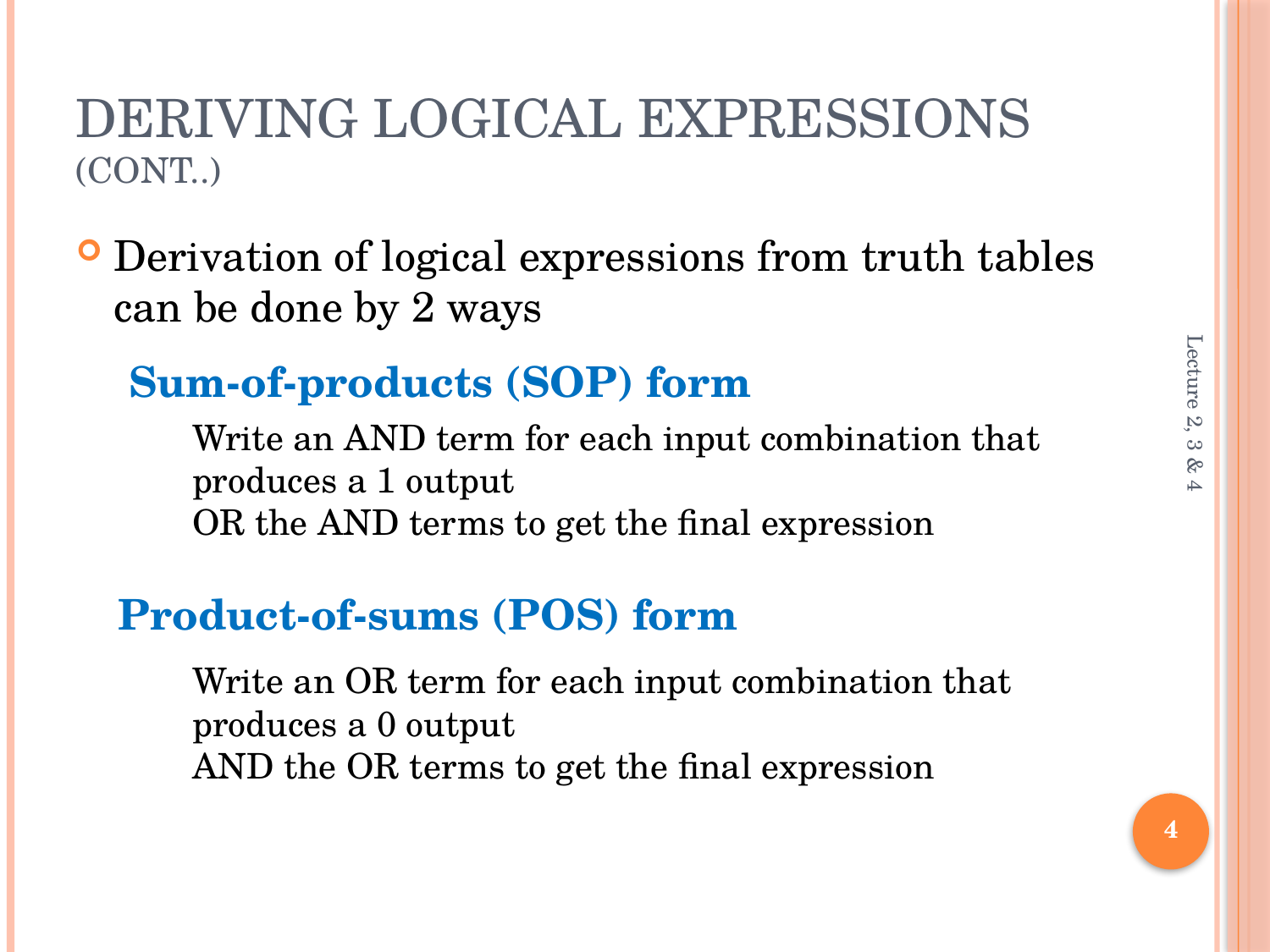

# Deriving Logical Expressions (cont..)
Derivation of logical expressions from truth tables can be done by 2 ways
Sum-of-products (SOP) form
Write an AND term for each input combination that produces a 1 output
OR the AND terms to get the final expression
Lecture 2, 3 & 4
Product-of-sums (POS) form
Write an OR term for each input combination that produces a 0 output
AND the OR terms to get the final expression
4